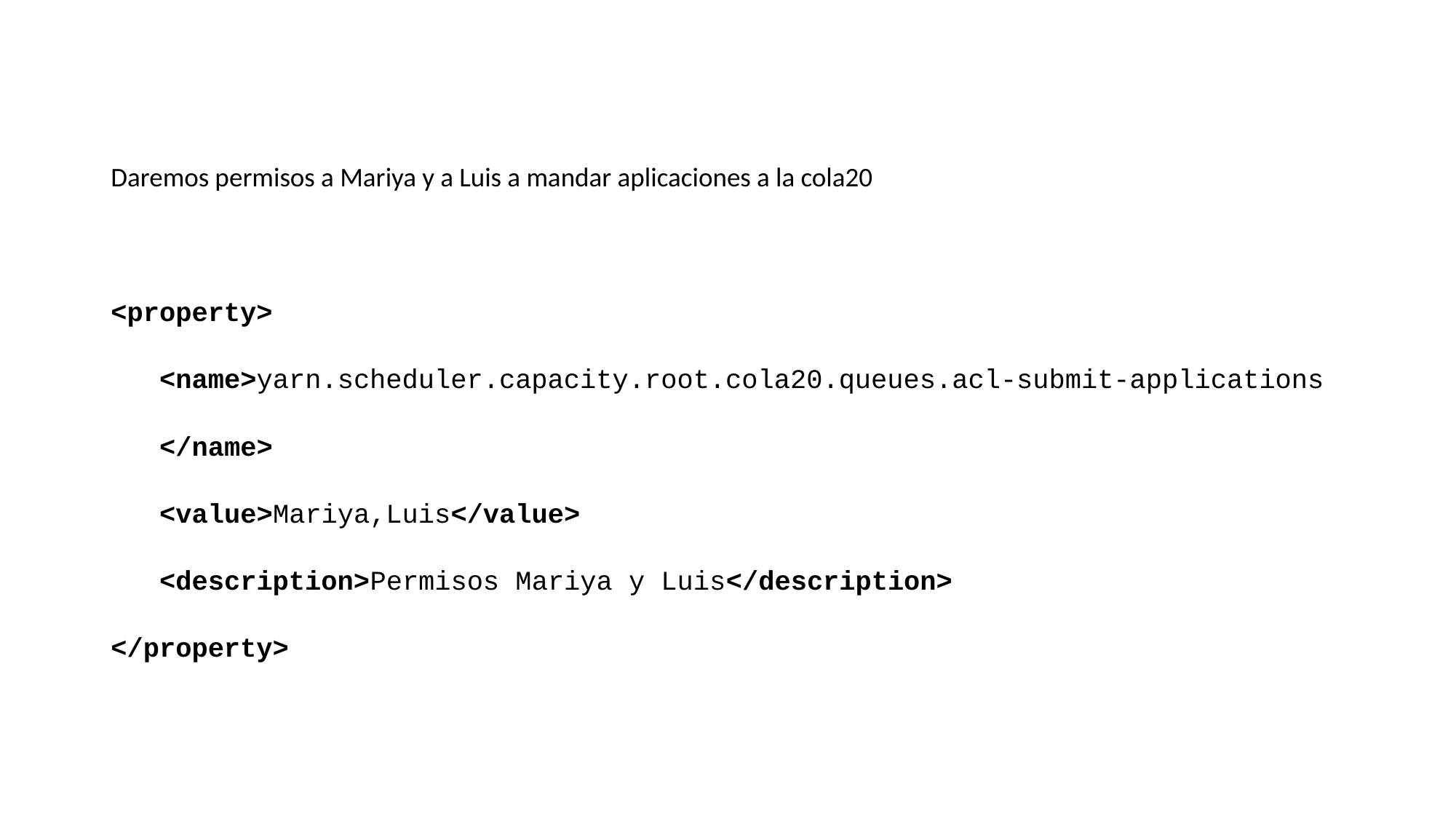

Daremos permisos a Mariya y a Luis a mandar aplicaciones a la cola20

<property>
   <name>yarn.scheduler.capacity.root.cola20.queues.acl-submit-applications
   </name>
   <value>Mariya,Luis</value>
   <description>Permisos Mariya y Luis</description>
</property>